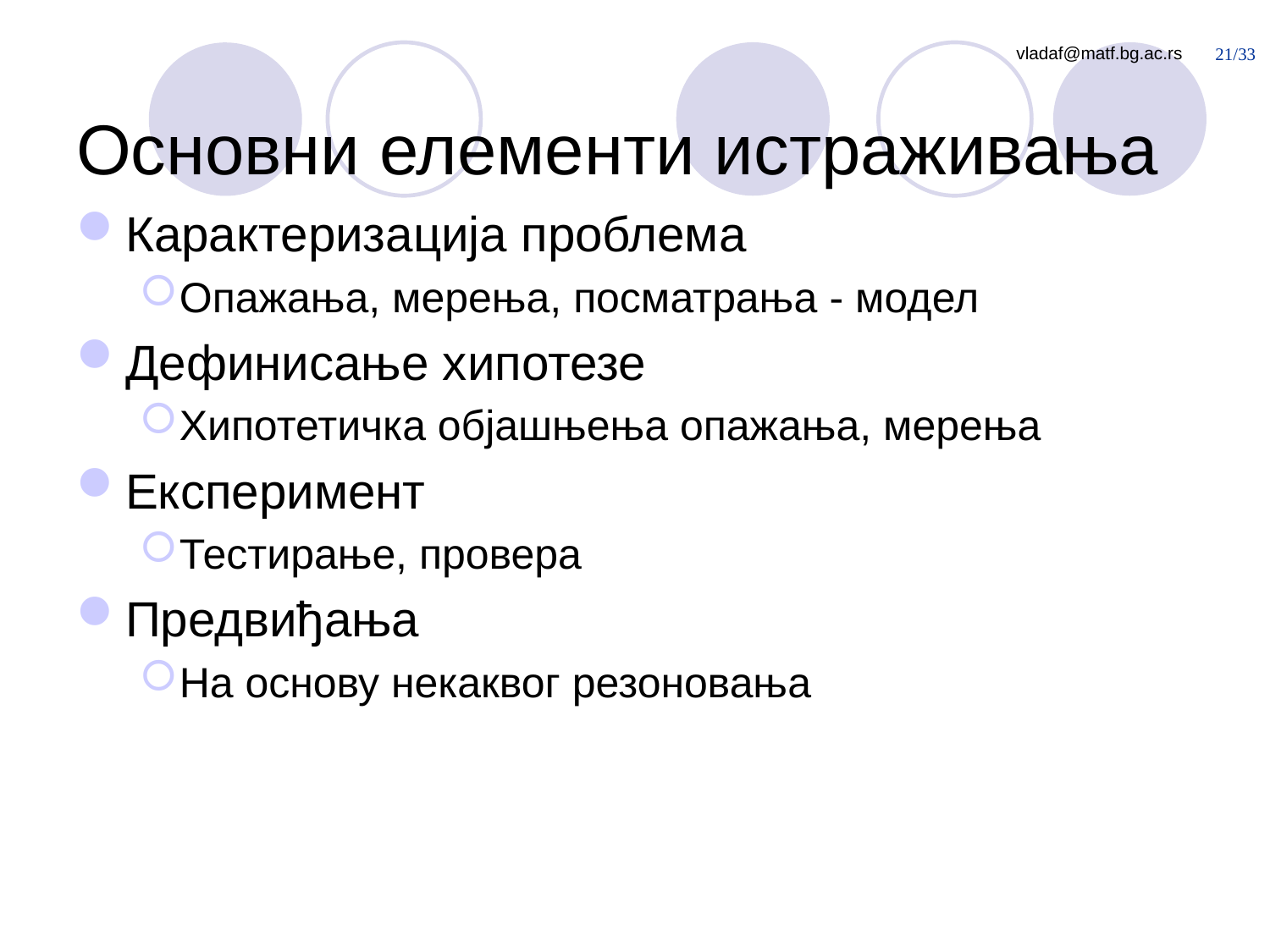

# Основни елементи истраживања
Карактеризација проблема
Опажања, мерења, посматрања - модел
Дефинисање хипотезе
Хипотетичка објашњења опажања, мерења
Експеримент
Тестирање, провера
Предвиђања
На основу некаквог резоновања